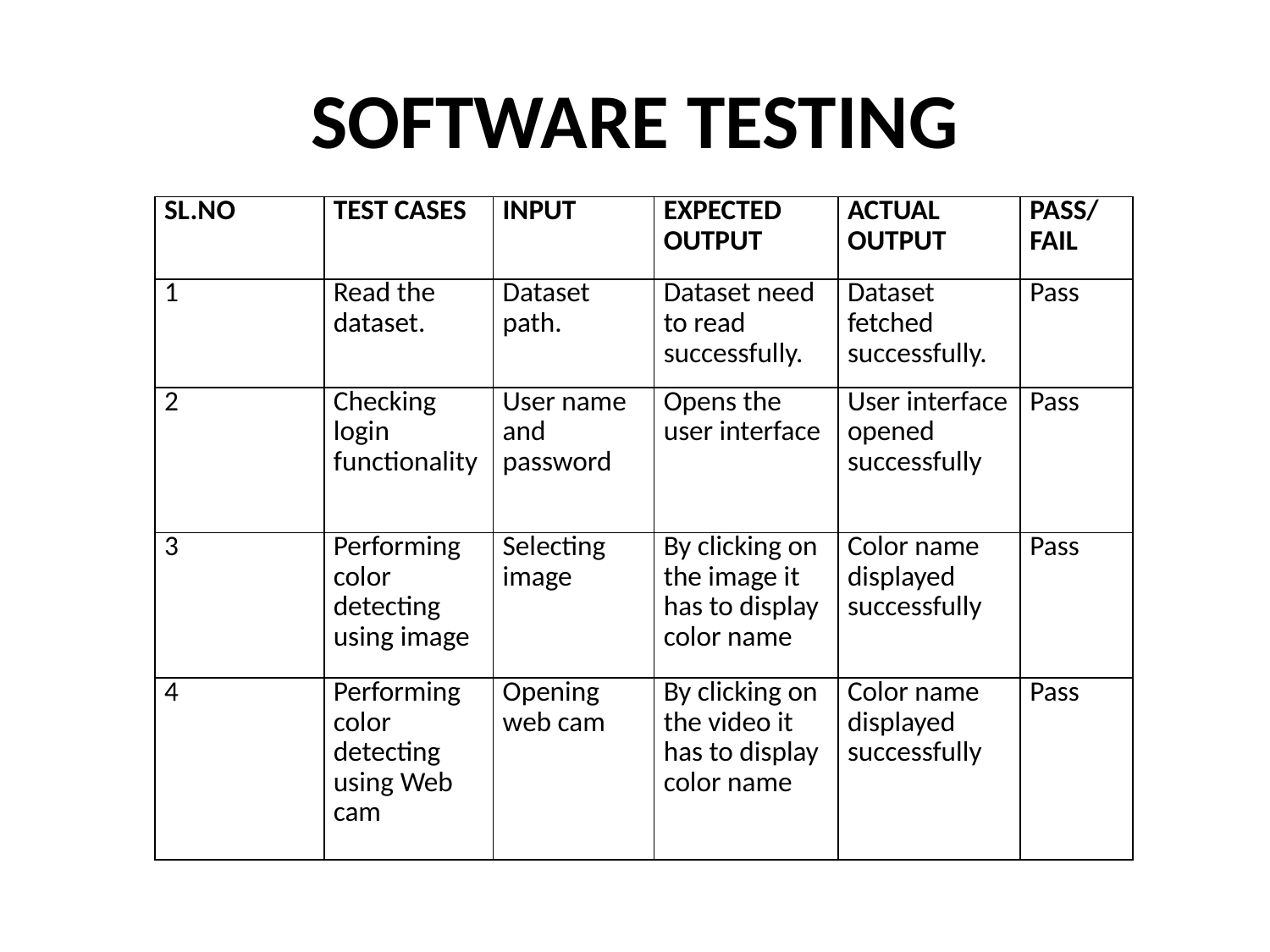

# SOFTWARE TESTING
| SL.NO | TEST CASES | INPUT | EXPECTED OUTPUT | ACTUAL OUTPUT | PASS/FAIL |
| --- | --- | --- | --- | --- | --- |
| 1 | Read the dataset. | Dataset path. | Dataset need to read successfully. | Dataset fetched successfully. | Pass |
| 2 | Checking login functionality | User name and password | Opens the user interface | User interface opened successfully | Pass |
| 3 | Performing color detecting using image | Selecting image | By clicking on the image it has to display color name | Color name displayed successfully | Pass |
| 4 | Performing color detecting using Web cam | Opening web cam | By clicking on the video it has to display color name | Color name displayed successfully | Pass |